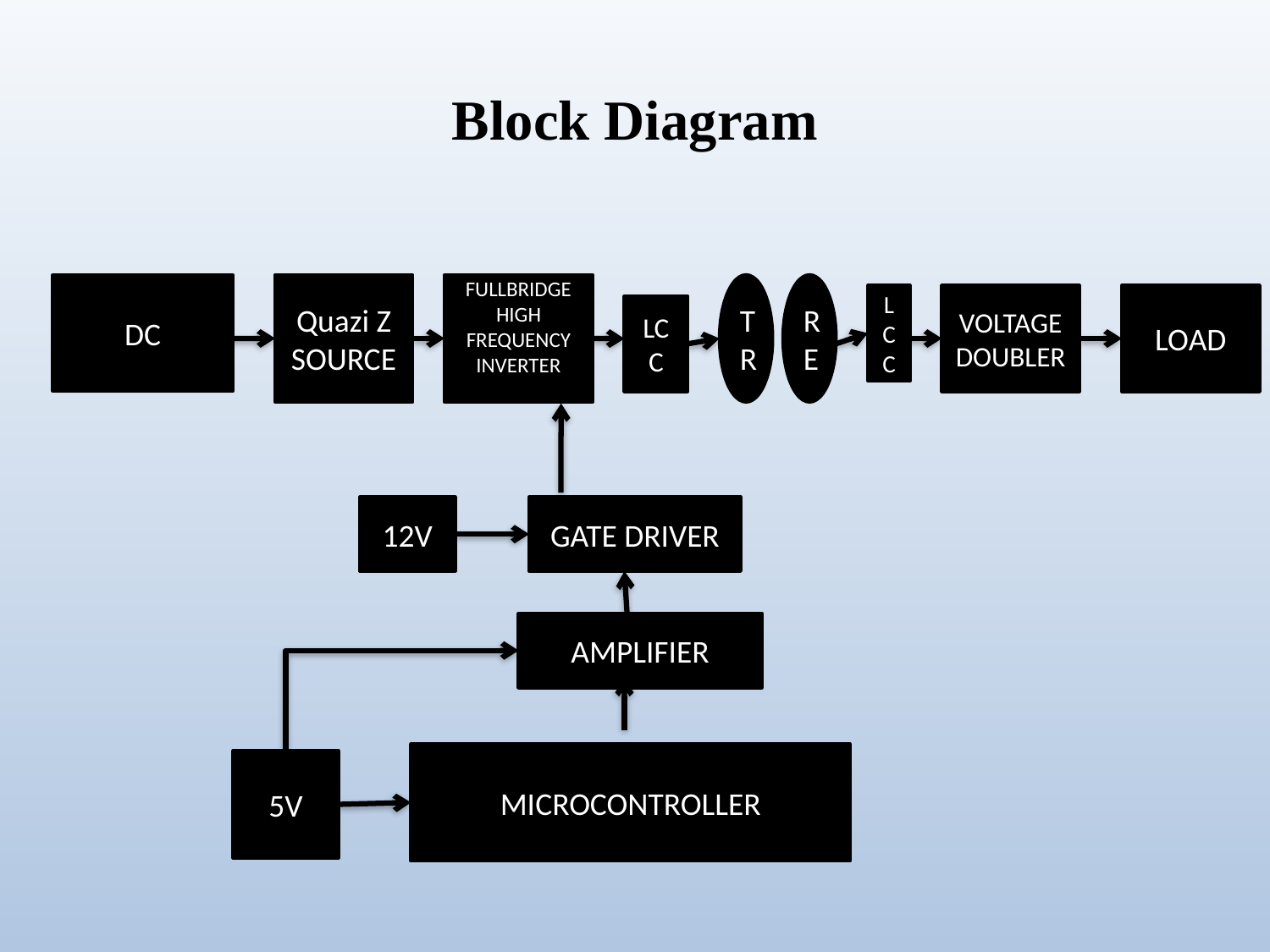

# Block Diagram
DC
Quazi Z SOURCE
FULLBRIDGE HIGH FREQUENCY INVERTER

TR
RE
LCC
VOLTAGE DOUBLER
LOAD
LCC
12V
GATE DRIVER
AMPLIFIER
MICROCONTROLLER
5V